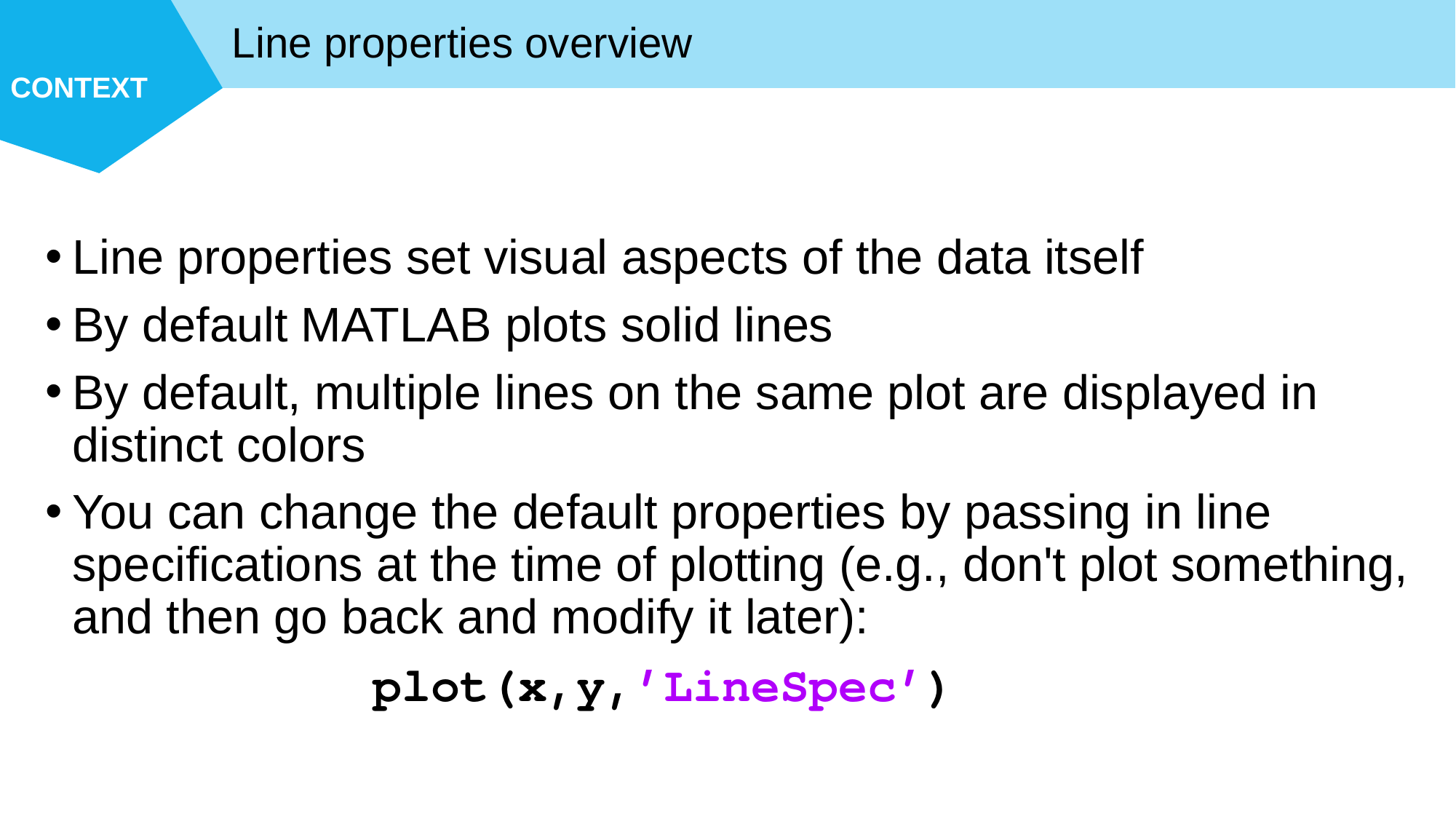

Line properties overview
Line properties set visual aspects of the data itself
By default MATLAB plots solid lines
By default, multiple lines on the same plot are displayed in distinct colors
You can change the default properties by passing in line specifications at the time of plotting (e.g., don't plot something, and then go back and modify it later):
			plot(x,y,’LineSpec’)